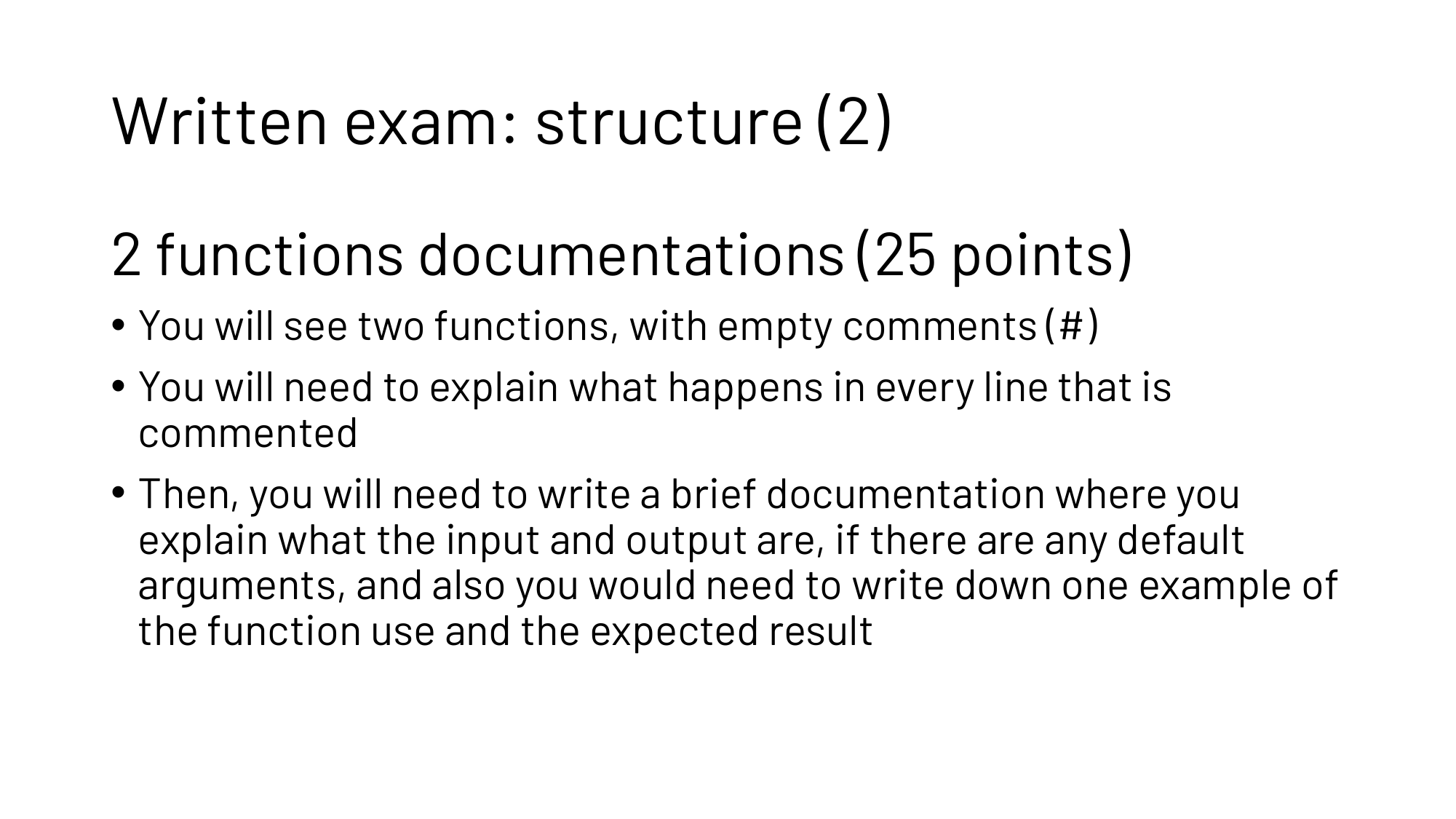

# Written exam: structure (2)
2 functions documentations (25 points)
You will see two functions, with empty comments (#)
You will need to explain what happens in every line that is commented
Then, you will need to write a brief documentation where you explain what the input and output are, if there are any default arguments, and also you would need to write down one example of the function use and the expected result